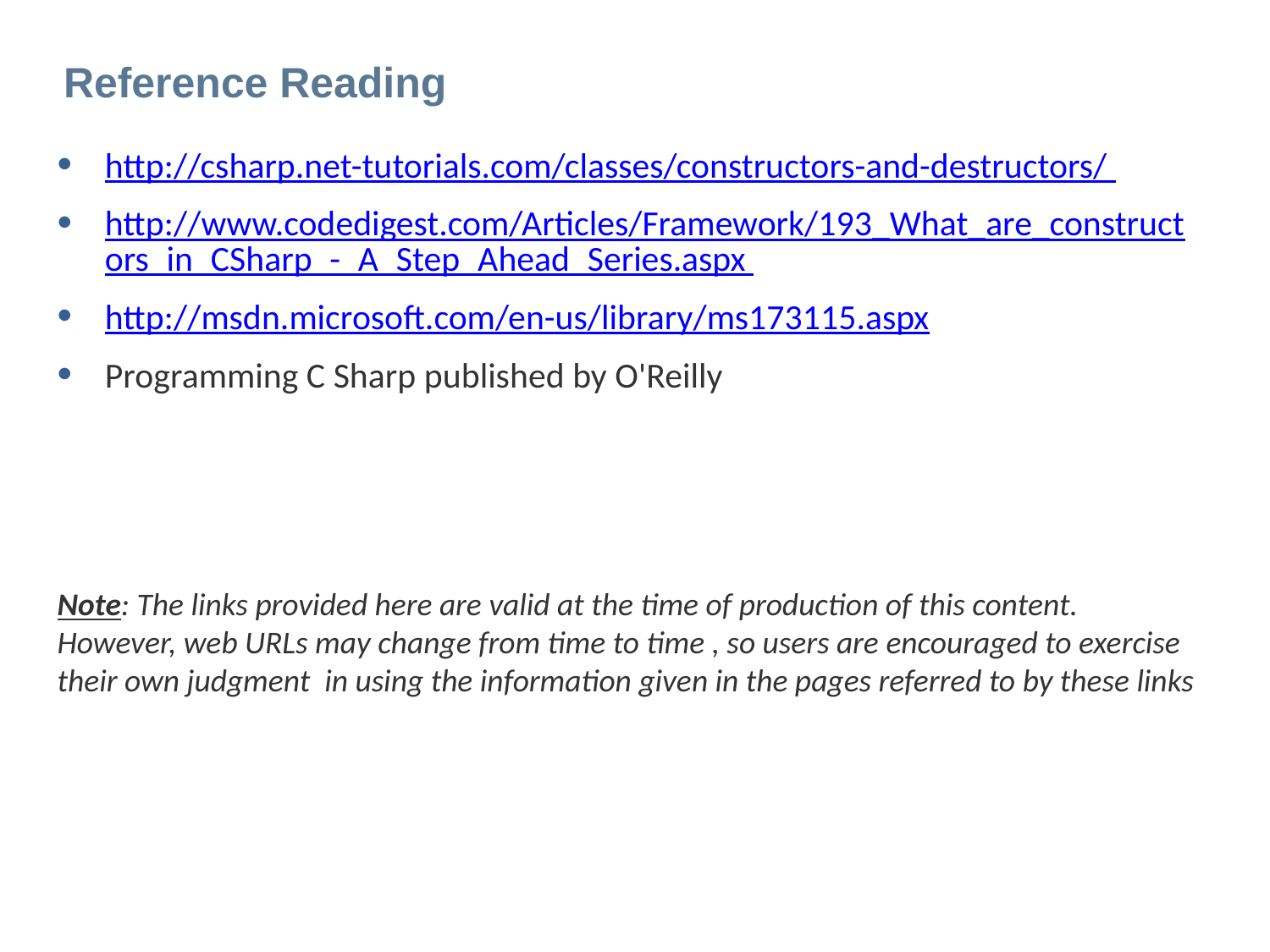

# Reference Reading
http://csharp.net-tutorials.com/classes/constructors-and-destructors/
http://www.codedigest.com/Articles/Framework/193_What_are_constructors_in_CSharp_-_A_Step_Ahead_Series.aspx
http://msdn.microsoft.com/en-us/library/ms173115.aspx
Programming C Sharp published by O'Reilly

Note: The links provided here are valid at the time of production of this content. However, web URLs may change from time to time , so users are encouraged to exercise their own judgment  in using the information given in the pages referred to by these links